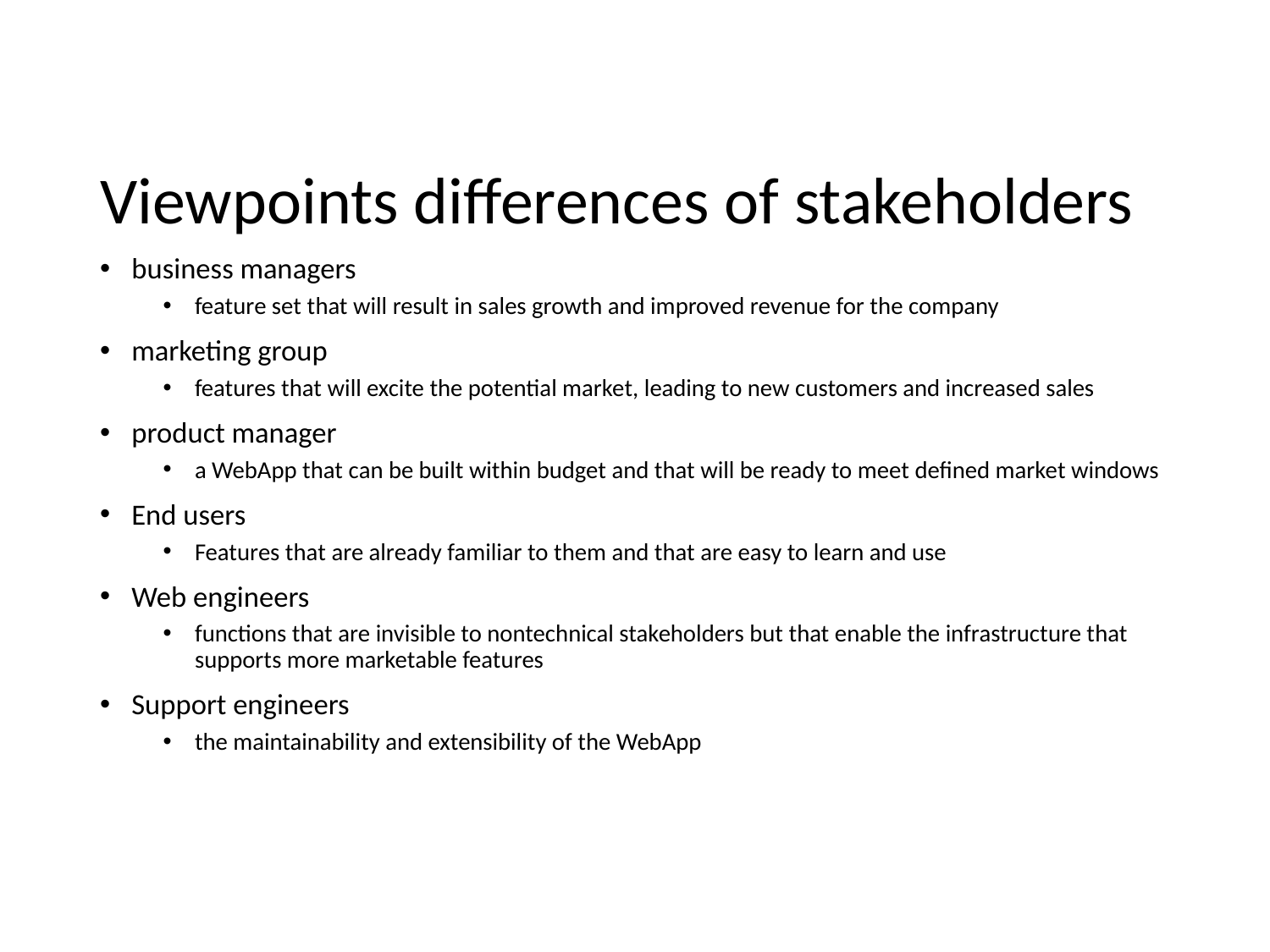

# Viewpoints differences of stakeholders
business managers
feature set that will result in sales growth and improved revenue for the company
marketing group
features that will excite the potential market, leading to new customers and increased sales
product manager
a WebApp that can be built within budget and that will be ready to meet defined market windows
End users
Features that are already familiar to them and that are easy to learn and use
Web engineers
functions that are invisible to nontechnical stakeholders but that enable the infrastructure that supports more marketable features
Support engineers
the maintainability and extensibility of the WebApp